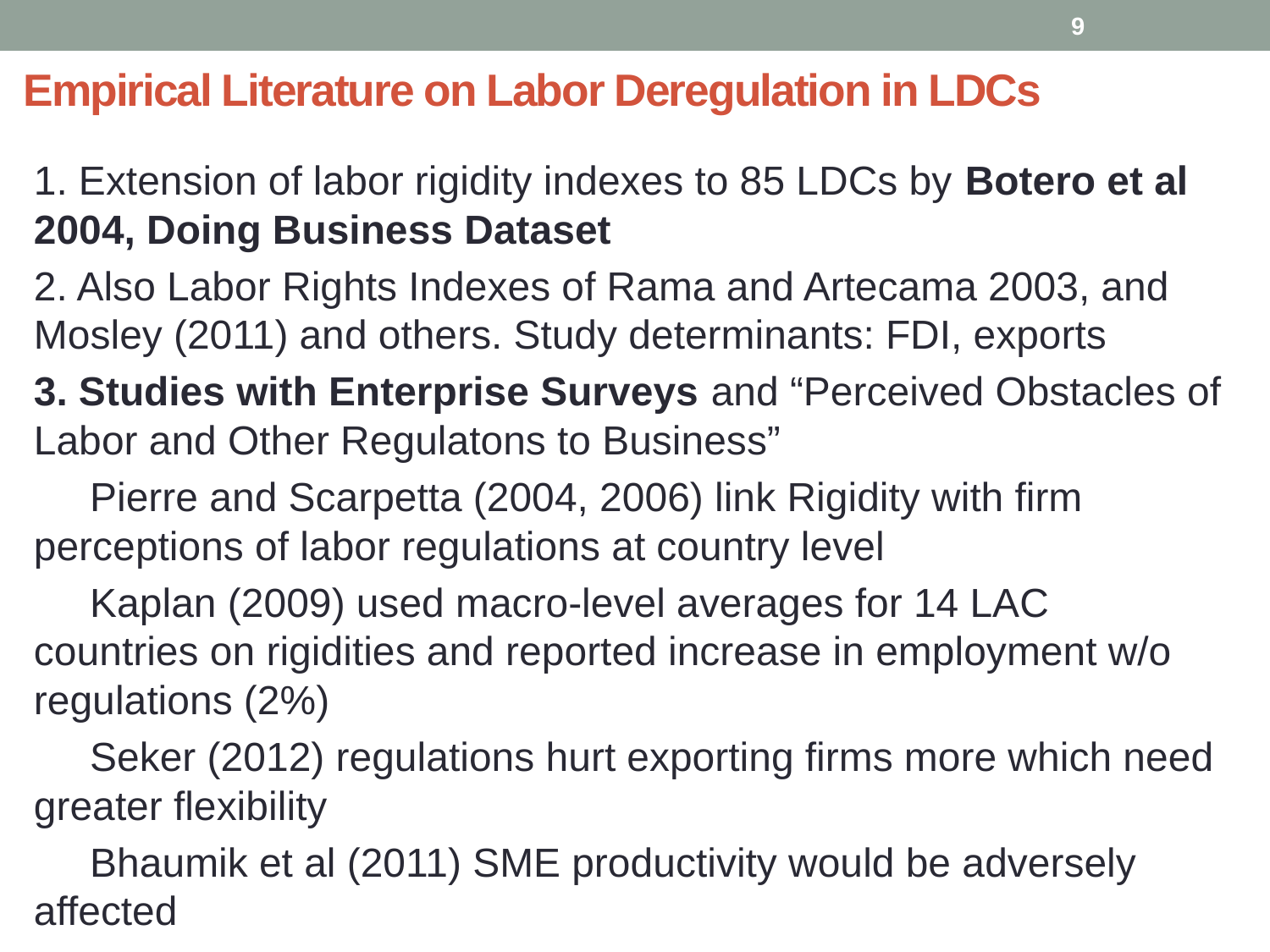

9
Empirical Literature on Labor Deregulation in LDCs
1. Extension of labor rigidity indexes to 85 LDCs by Botero et al 2004, Doing Business Dataset
2. Also Labor Rights Indexes of Rama and Artecama 2003, and Mosley (2011) and others. Study determinants: FDI, exports
3. Studies with Enterprise Surveys and “Perceived Obstacles of Labor and Other Regulatons to Business”
     Pierre and Scarpetta (2004, 2006) link Rigidity with firm perceptions of labor regulations at country level
     Kaplan (2009) used macro-level averages for 14 LAC countries on rigidities and reported increase in employment w/o regulations (2%)
     Seker (2012) regulations hurt exporting firms more which need greater flexibility
     Bhaumik et al (2011) SME productivity would be adversely affected